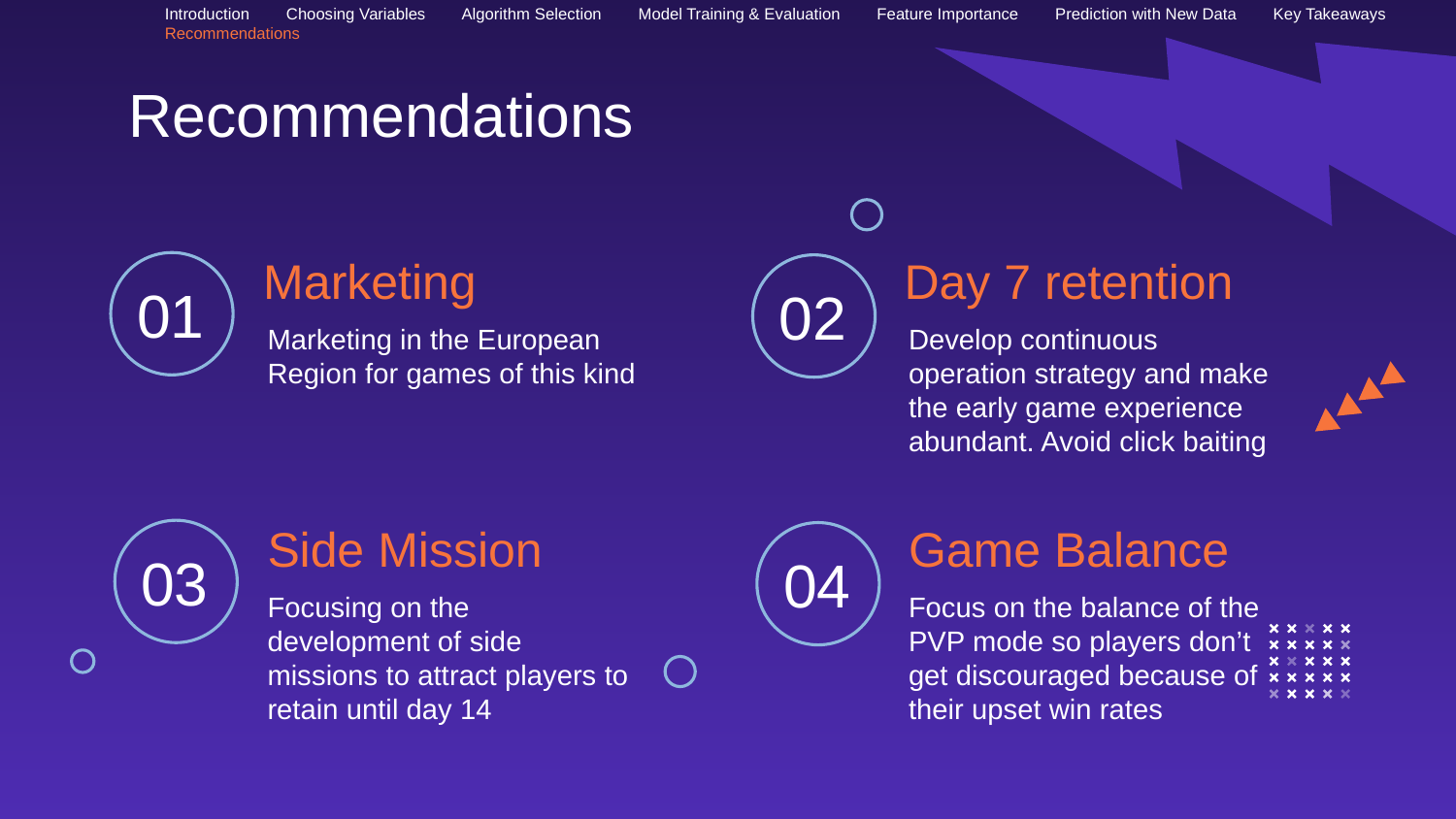

Introduction        Choosing Variables        Algorithm Selection        Model Training & Evaluation        Feature Importance        Prediction with New Data        Key Takeaways        Recommendations
Recommendations

01
02

Day 7 retention
# Marketing

Develop continuous operation strategy and make the early game experience abundant. Avoid click baiting
Marketing in the European Region for games of this kind
03
04

Side Mission
Game Balance

Focusing on the development of side missions to attract players to retain until day 14
Focus on the balance of the PVP mode so players don’t get discouraged because of their upset win rates